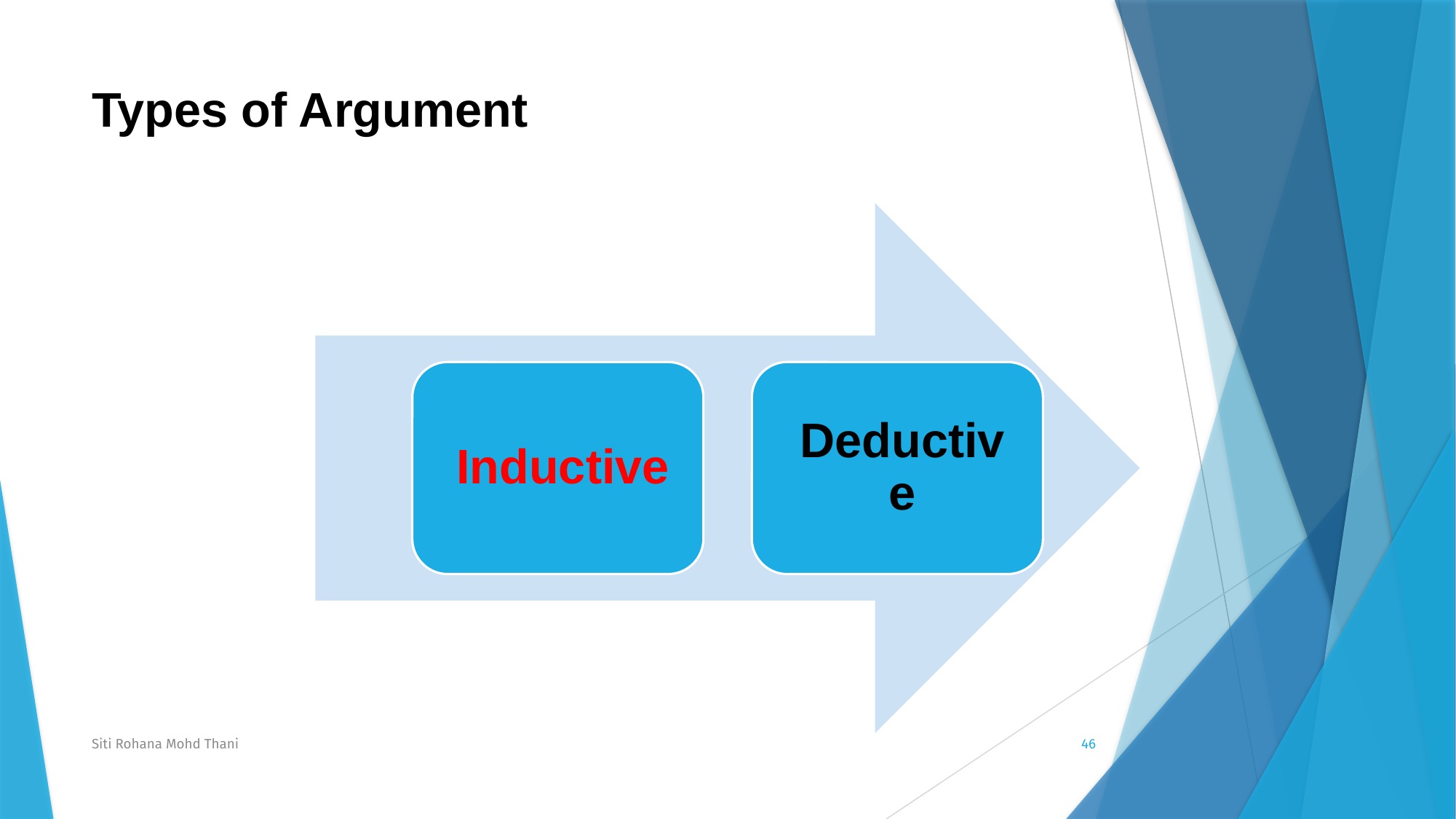

# Types of Argument
Inductive
Deductive
Siti Rohana Mohd Thani
46